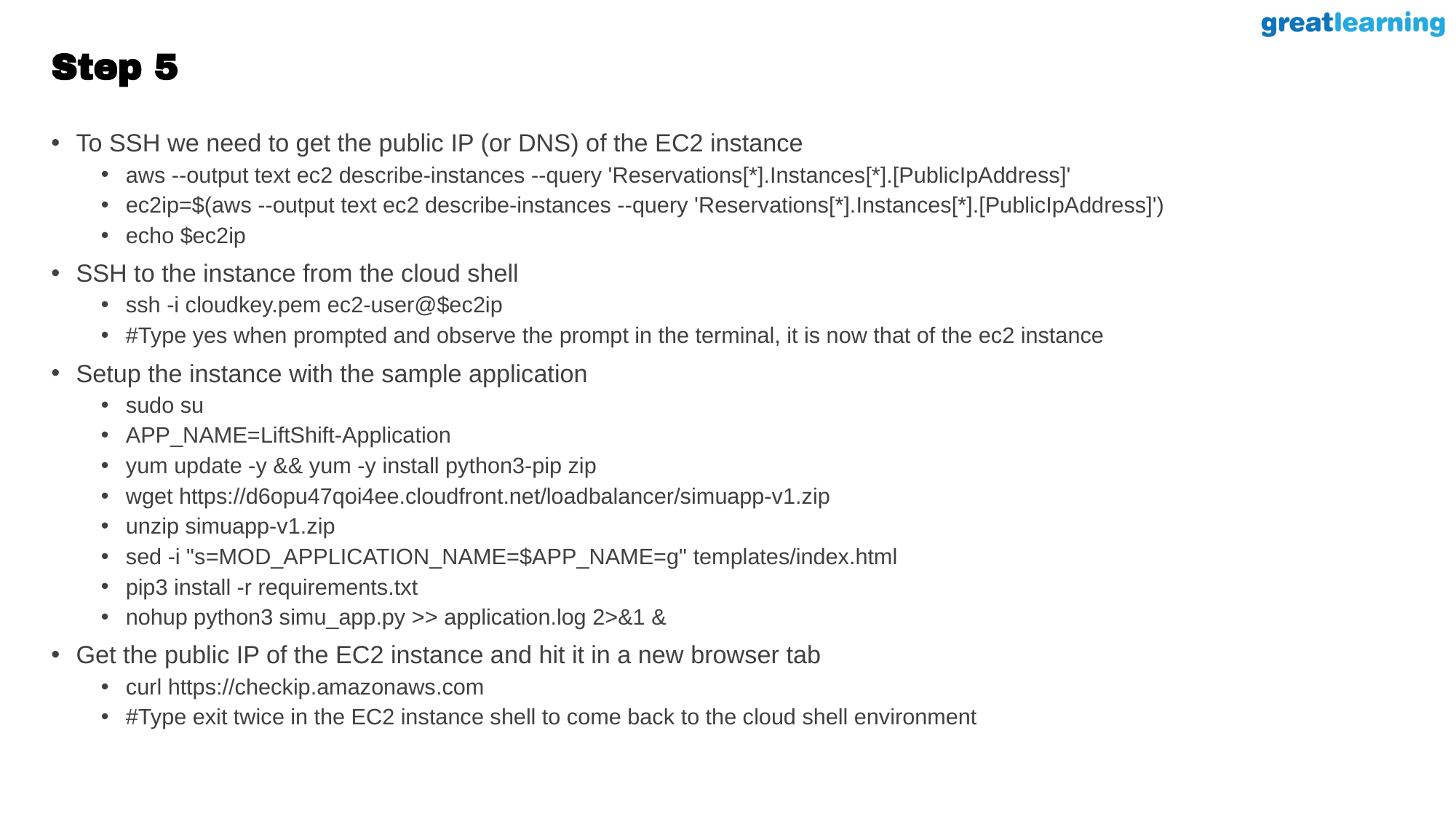

# Step 5
To SSH we need to get the public IP (or DNS) of the EC2 instance
aws --output text ec2 describe-instances --query 'Reservations[*].Instances[*].[PublicIpAddress]'
ec2ip=$(aws --output text ec2 describe-instances --query 'Reservations[*].Instances[*].[PublicIpAddress]')
echo $ec2ip
SSH to the instance from the cloud shell
ssh -i cloudkey.pem ec2-user@$ec2ip
#Type yes when prompted and observe the prompt in the terminal, it is now that of the ec2 instance
Setup the instance with the sample application
sudo su
APP_NAME=LiftShift-Application
yum update -y && yum -y install python3-pip zip
wget https://d6opu47qoi4ee.cloudfront.net/loadbalancer/simuapp-v1.zip
unzip simuapp-v1.zip
sed -i "s=MOD_APPLICATION_NAME=$APP_NAME=g" templates/index.html
pip3 install -r requirements.txt
nohup python3 simu_app.py >> application.log 2>&1 &
Get the public IP of the EC2 instance and hit it in a new browser tab
curl https://checkip.amazonaws.com
#Type exit twice in the EC2 instance shell to come back to the cloud shell environment